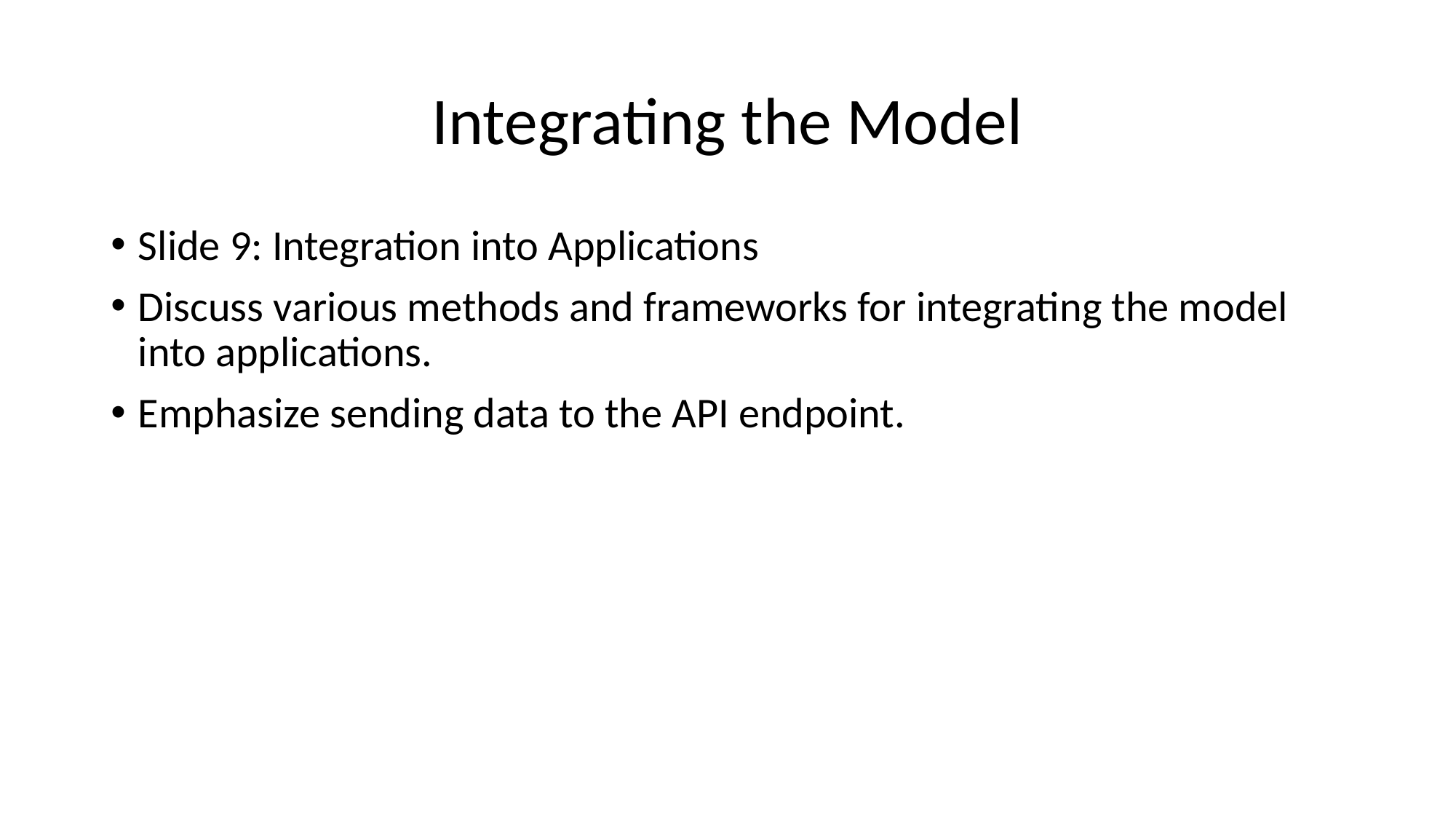

# Integrating the Model
Slide 9: Integration into Applications
Discuss various methods and frameworks for integrating the model into applications.
Emphasize sending data to the API endpoint.